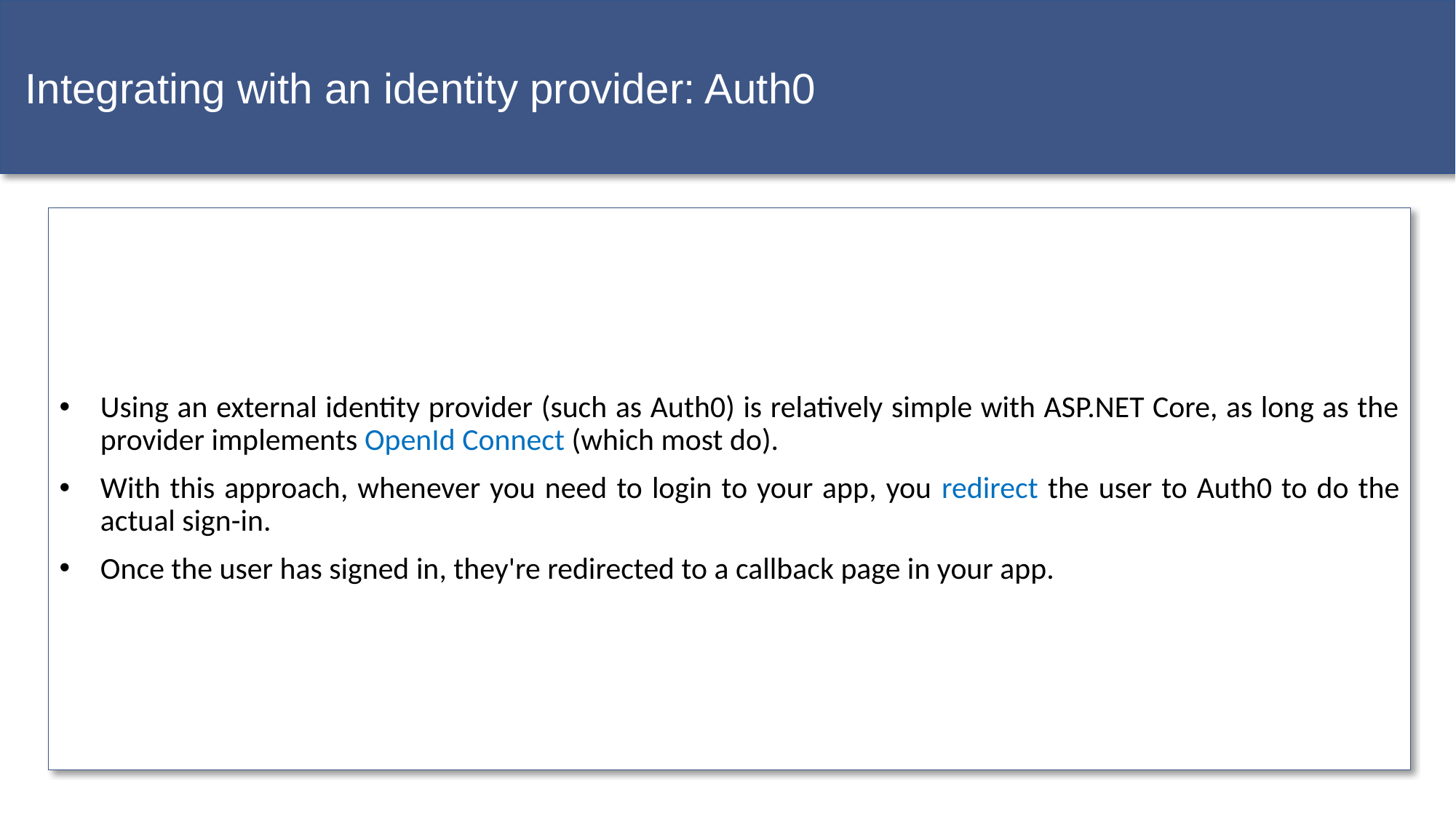

Integrating with an identity provider: Auth0
Using an external identity provider (such as Auth0) is relatively simple with ASP.NET Core, as long as the provider implements OpenId Connect (which most do).
With this approach, whenever you need to login to your app, you redirect the user to Auth0 to do the actual sign-in.
Once the user has signed in, they're redirected to a callback page in your app.